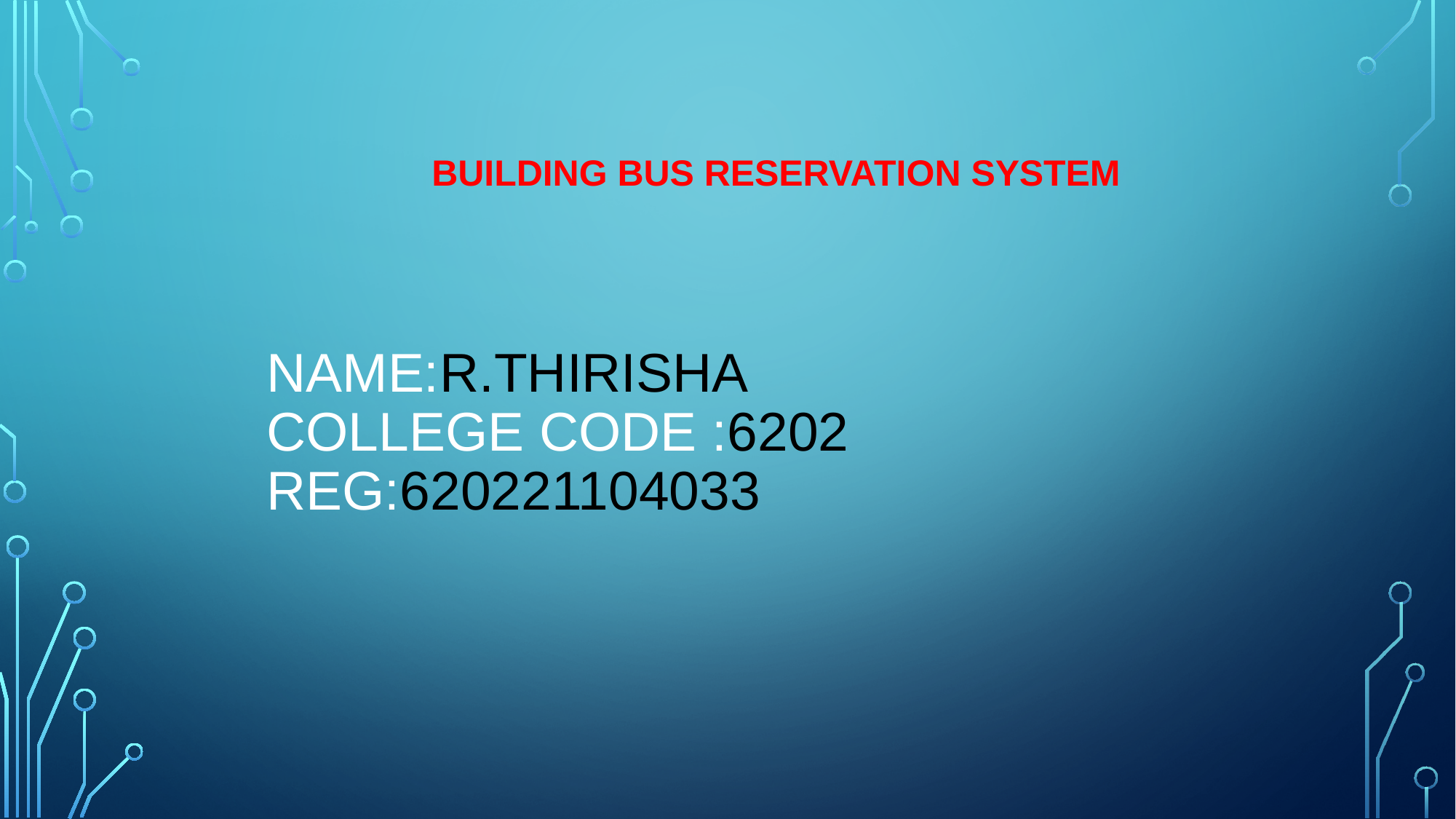

BUILDING BUS RESERVATION SYSTEM
# Name:R.Thirisha College code :6202 Reg:620221104033